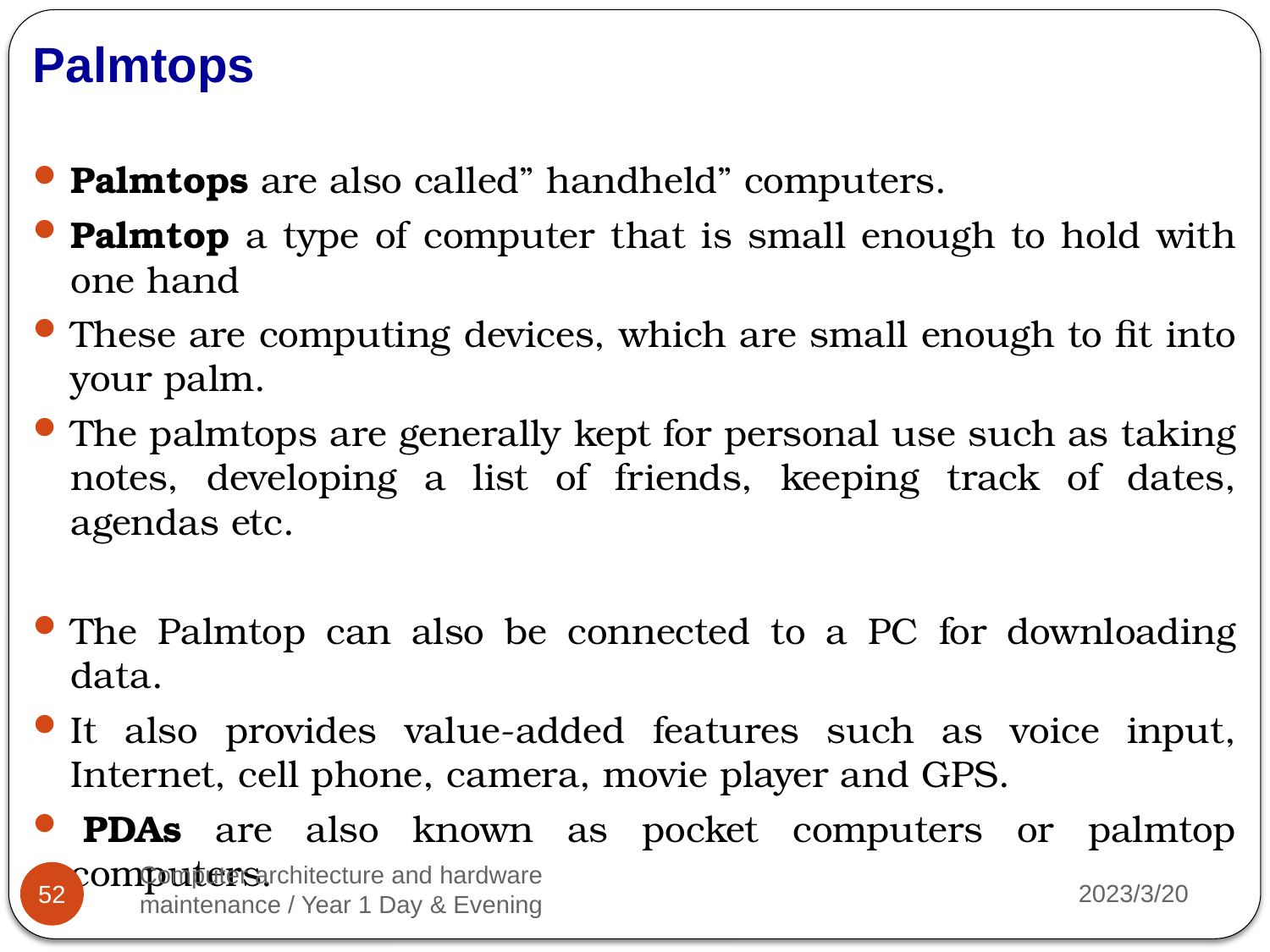

Palmtops

Palmtops are also called” handheld” computers.
Palmtop a type of computer that is small enough to hold with one hand
These are computing devices, which are small enough to fit into your palm.
The palmtops are generally kept for personal use such as taking notes, developing a list of friends, keeping track of dates, agendas etc.

The Palmtop can also be connected to a PC for downloading data.
It also provides value-added features such as voice input, Internet, cell phone, camera, movie player and GPS.
 PDAs are also known as pocket computers or palmtop computers.

Computer architecture and hardware maintenance / Year 1 Day & Evening
2023/3/20
52